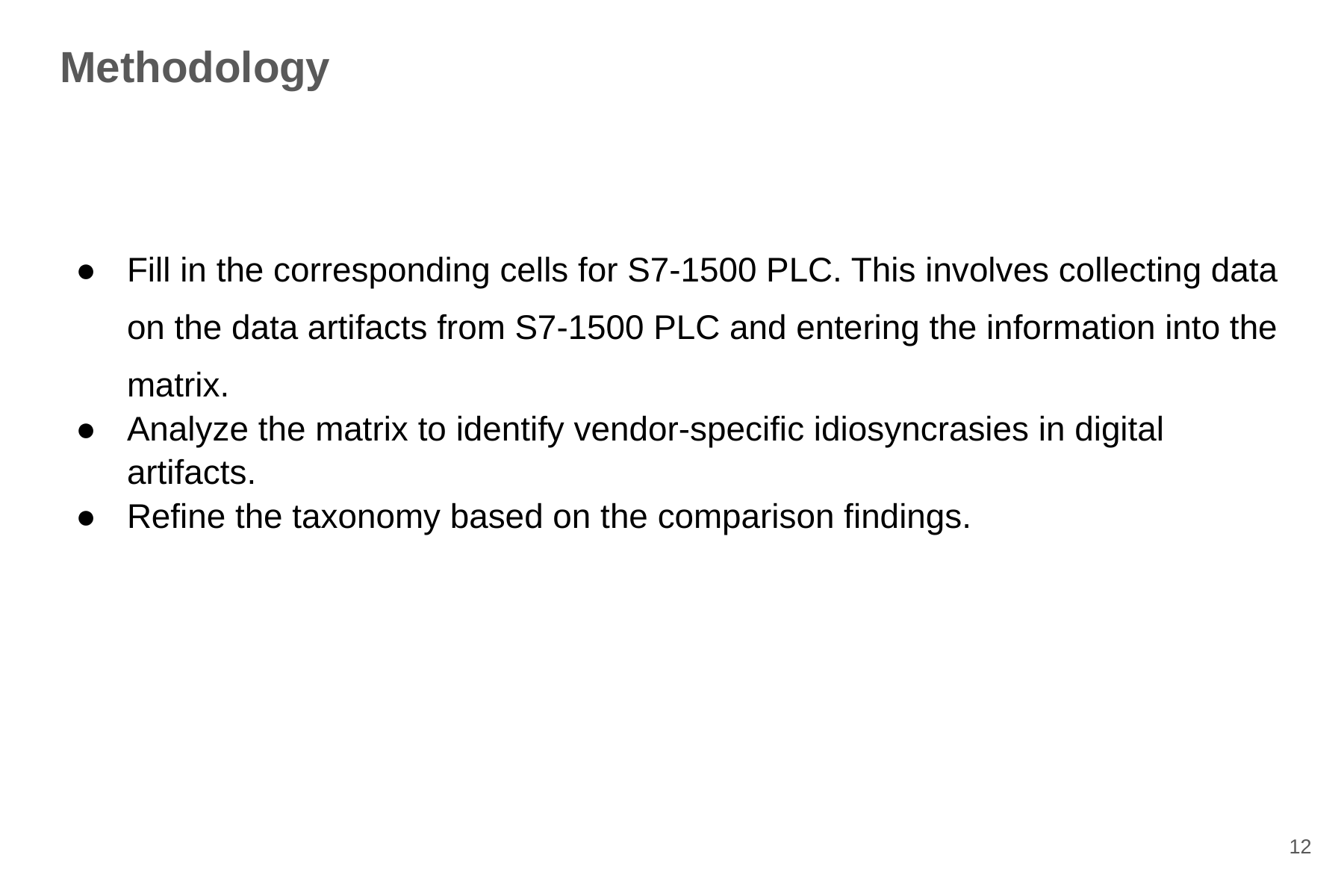

# Methodology

Fill in the corresponding cells for S7-1500 PLC. This involves collecting data on the data artifacts from S7-1500 PLC and entering the information into the matrix.
Analyze the matrix to identify vendor-specific idiosyncrasies in digital artifacts.
Refine the taxonomy based on the comparison findings.
12